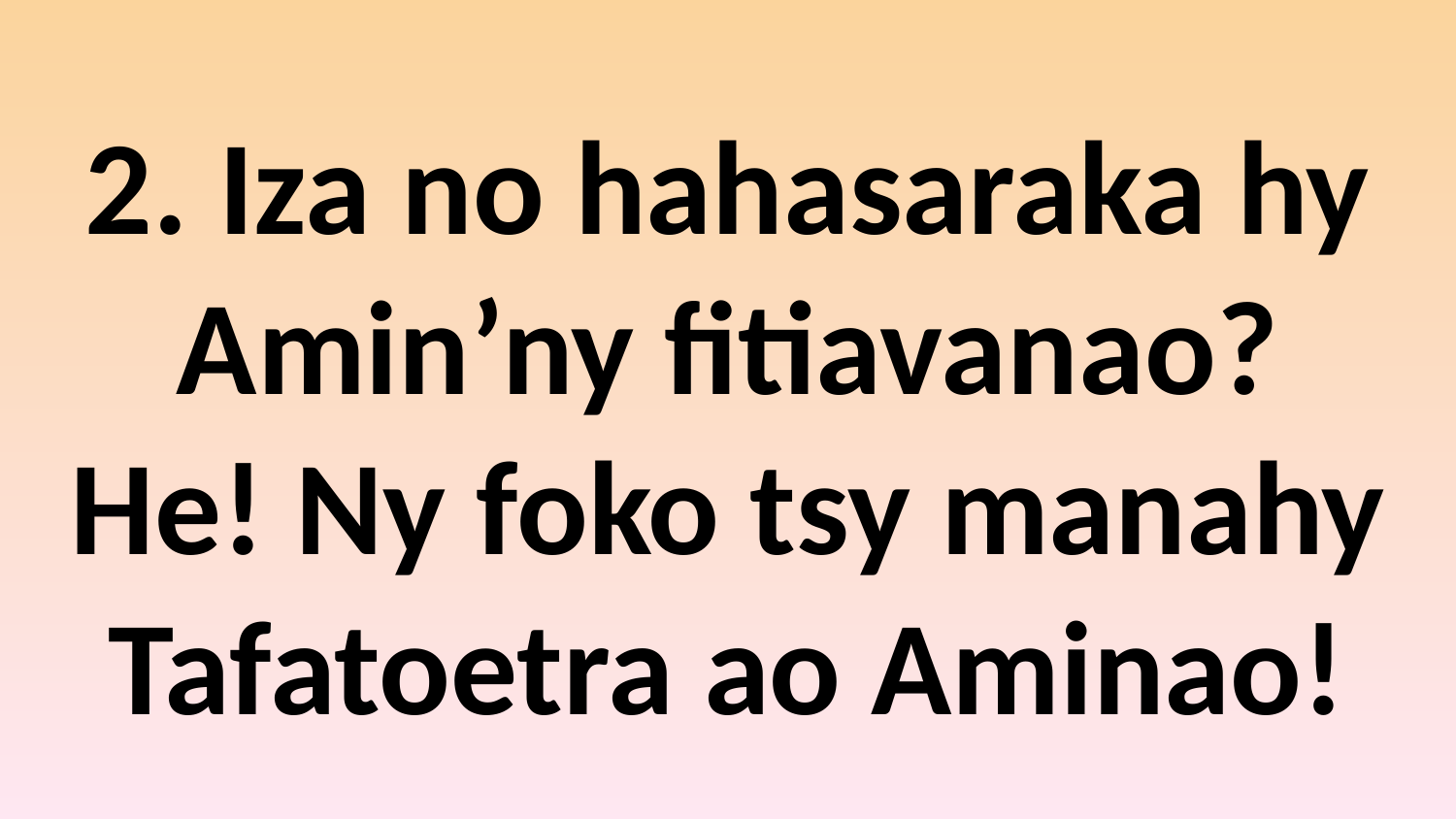

2. Iza no hahasaraka hy
Amin’ny fitiavanao?
He! Ny foko tsy manahy
Tafatoetra ao Aminao!